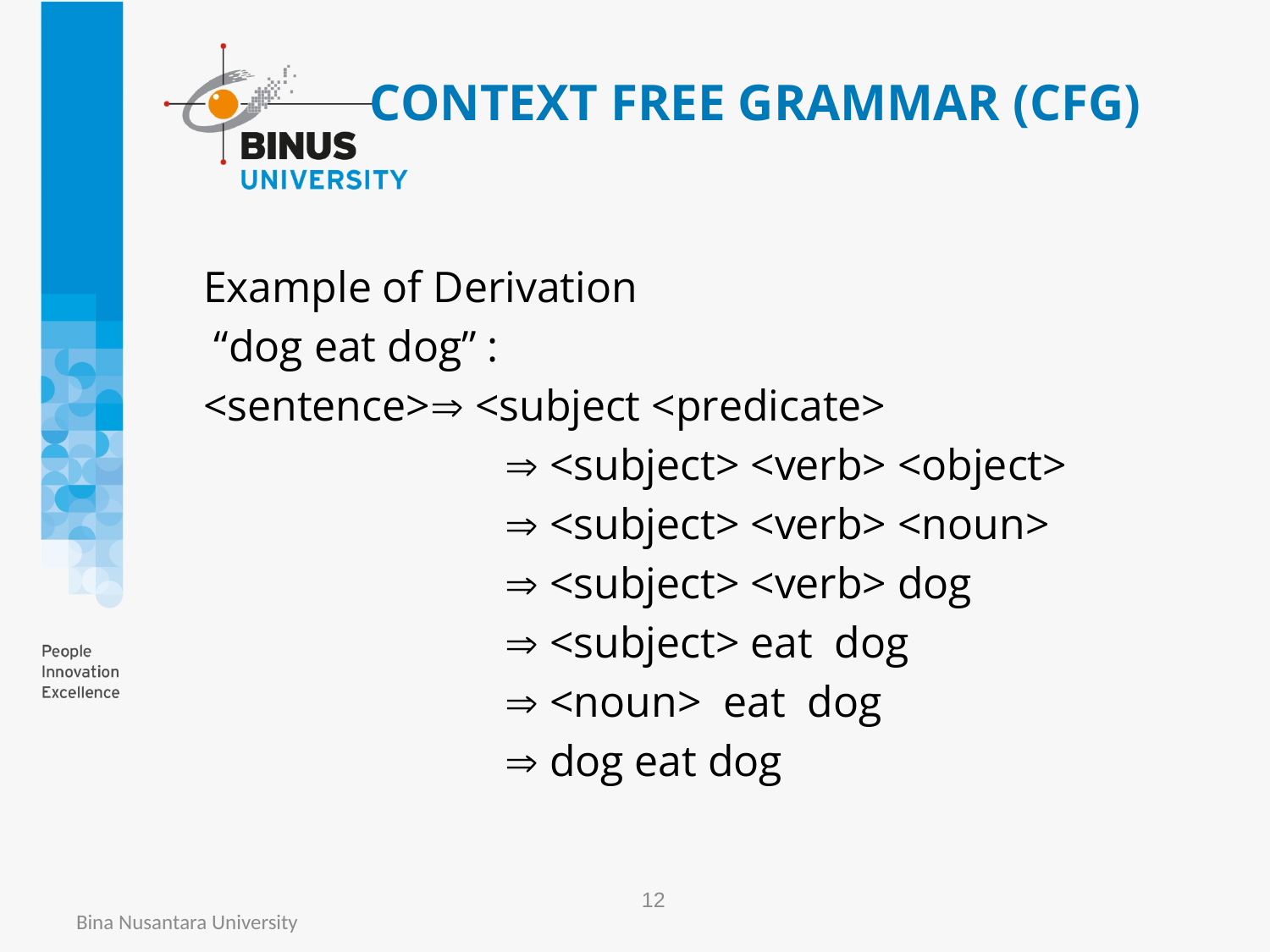

# CONTEXT FREE GRAMMAR (CFG)
Example of Derivation
 “dog eat dog” :
<sentence>⇒ <subject <predicate>
			⇒ <subject> <verb> <object>
			⇒ <subject> <verb> <noun>
			⇒ <subject> <verb> dog
			⇒ <subject> eat  dog
			⇒ <noun>  eat  dog
			⇒ dog eat dog
12
Bina Nusantara University